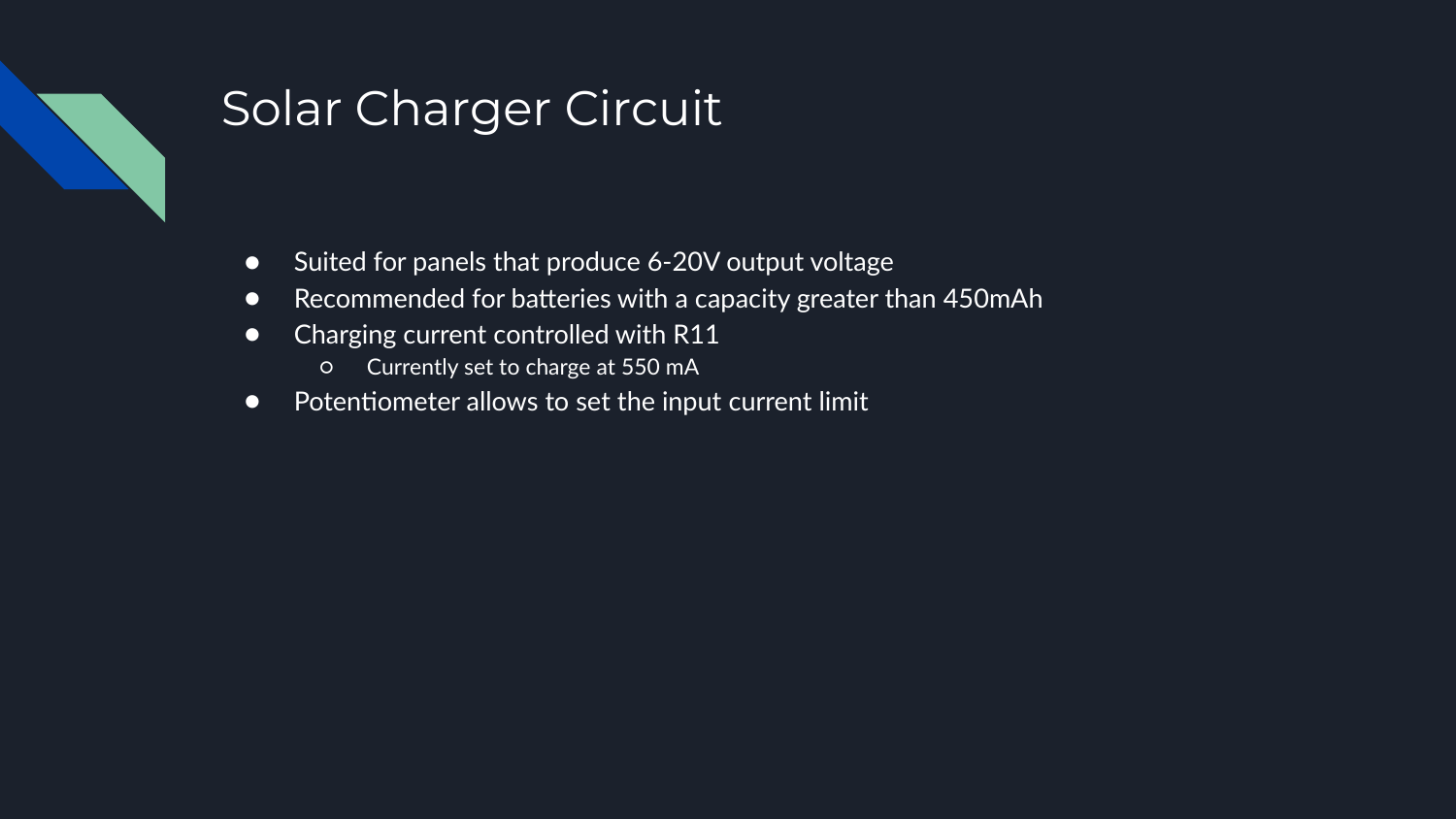

# Solar Charger Circuit
Suited for panels that produce 6-20V output voltage
Recommended for batteries with a capacity greater than 450mAh
Charging current controlled with R11
Currently set to charge at 550 mA
Potentiometer allows to set the input current limit